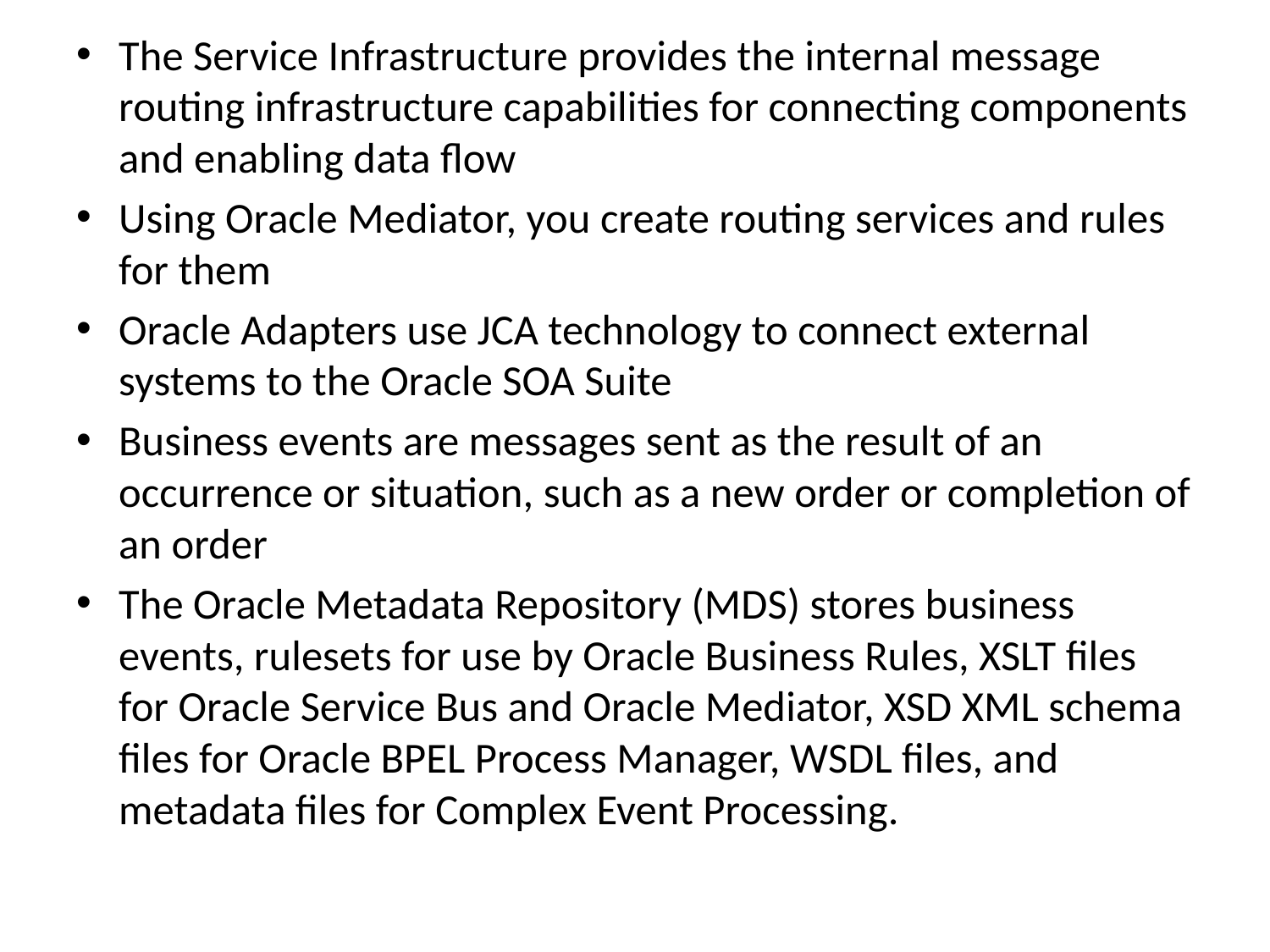

The Service Infrastructure provides the internal message routing infrastructure capabilities for connecting components and enabling data flow
Using Oracle Mediator, you create routing services and rules for them
Oracle Adapters use JCA technology to connect external systems to the Oracle SOA Suite
Business events are messages sent as the result of an occurrence or situation, such as a new order or completion of an order
The Oracle Metadata Repository (MDS) stores business events, rulesets for use by Oracle Business Rules, XSLT files for Oracle Service Bus and Oracle Mediator, XSD XML schema files for Oracle BPEL Process Manager, WSDL files, and metadata files for Complex Event Processing.